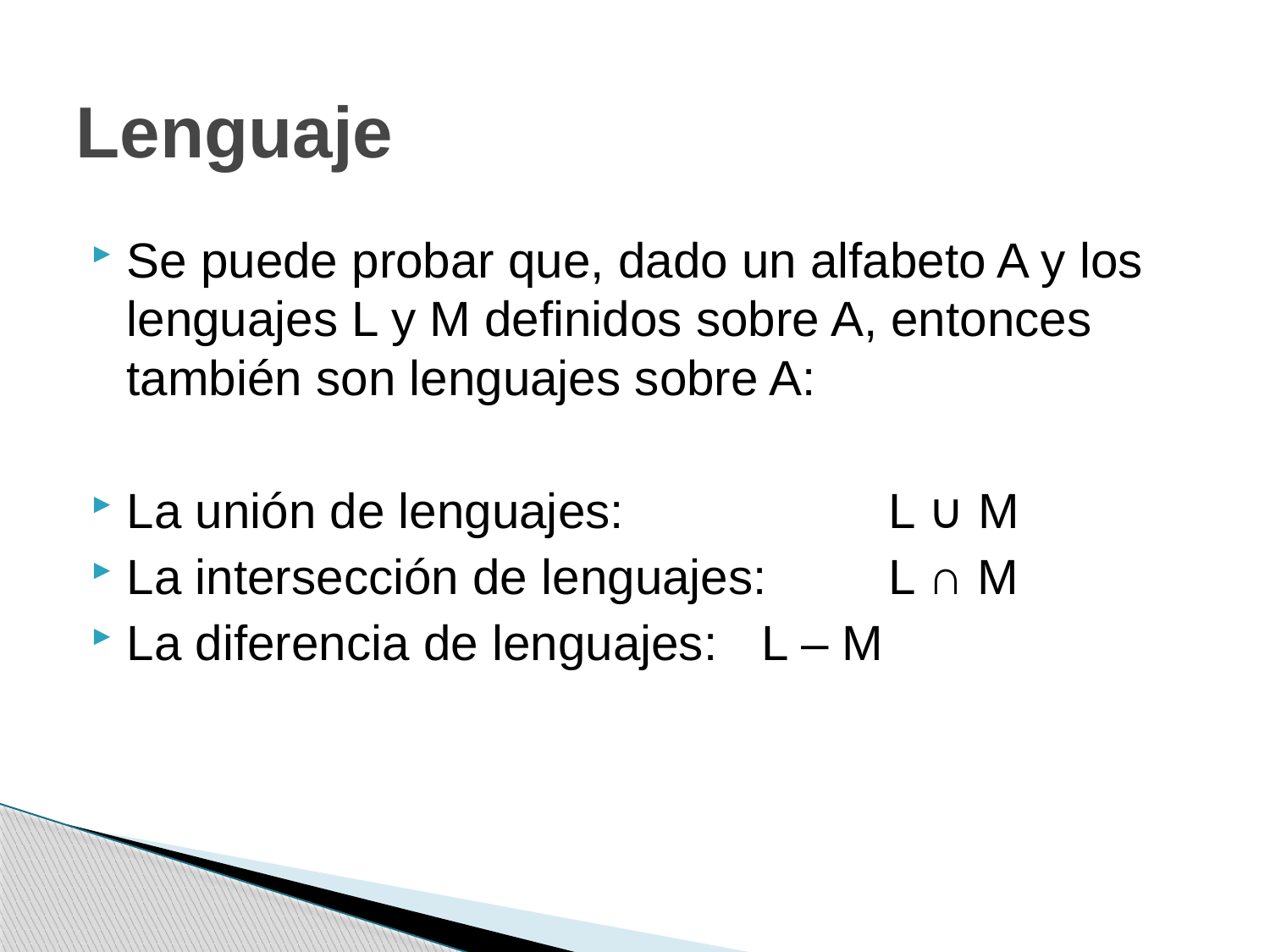

# Lenguaje
Se puede probar que, dado un alfabeto A y los lenguajes L y M definidos sobre A, entonces también son lenguajes sobre A:

La unión de lenguajes: 		L ∪ M
La intersección de lenguajes:	L ∩ M
La diferencia de lenguajes:	L – M